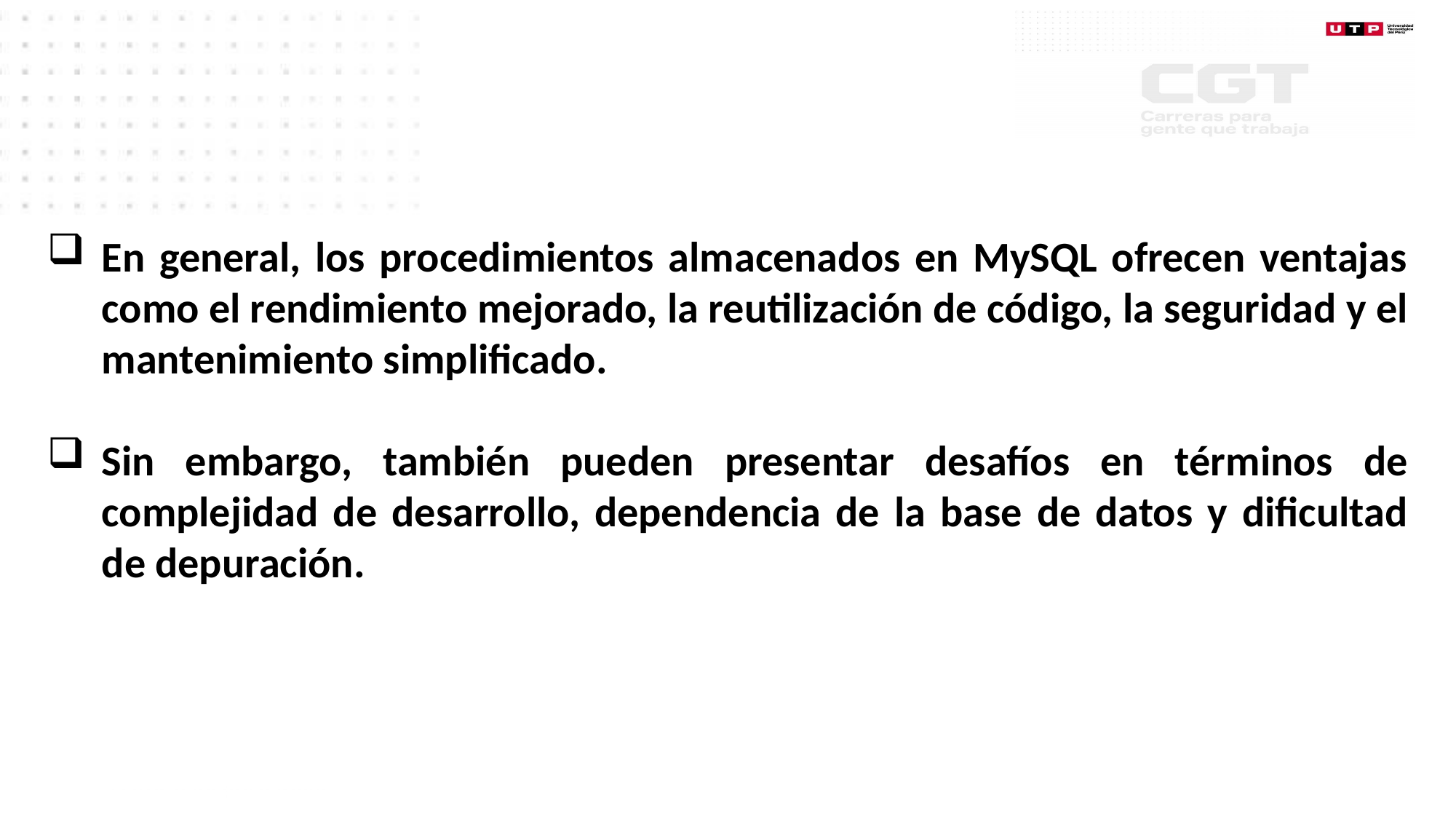

En general, los procedimientos almacenados en MySQL ofrecen ventajas como el rendimiento mejorado, la reutilización de código, la seguridad y el mantenimiento simplificado.

Sin embargo, también pueden presentar desafíos en términos de complejidad de desarrollo, dependencia de la base de datos y dificultad de depuración.